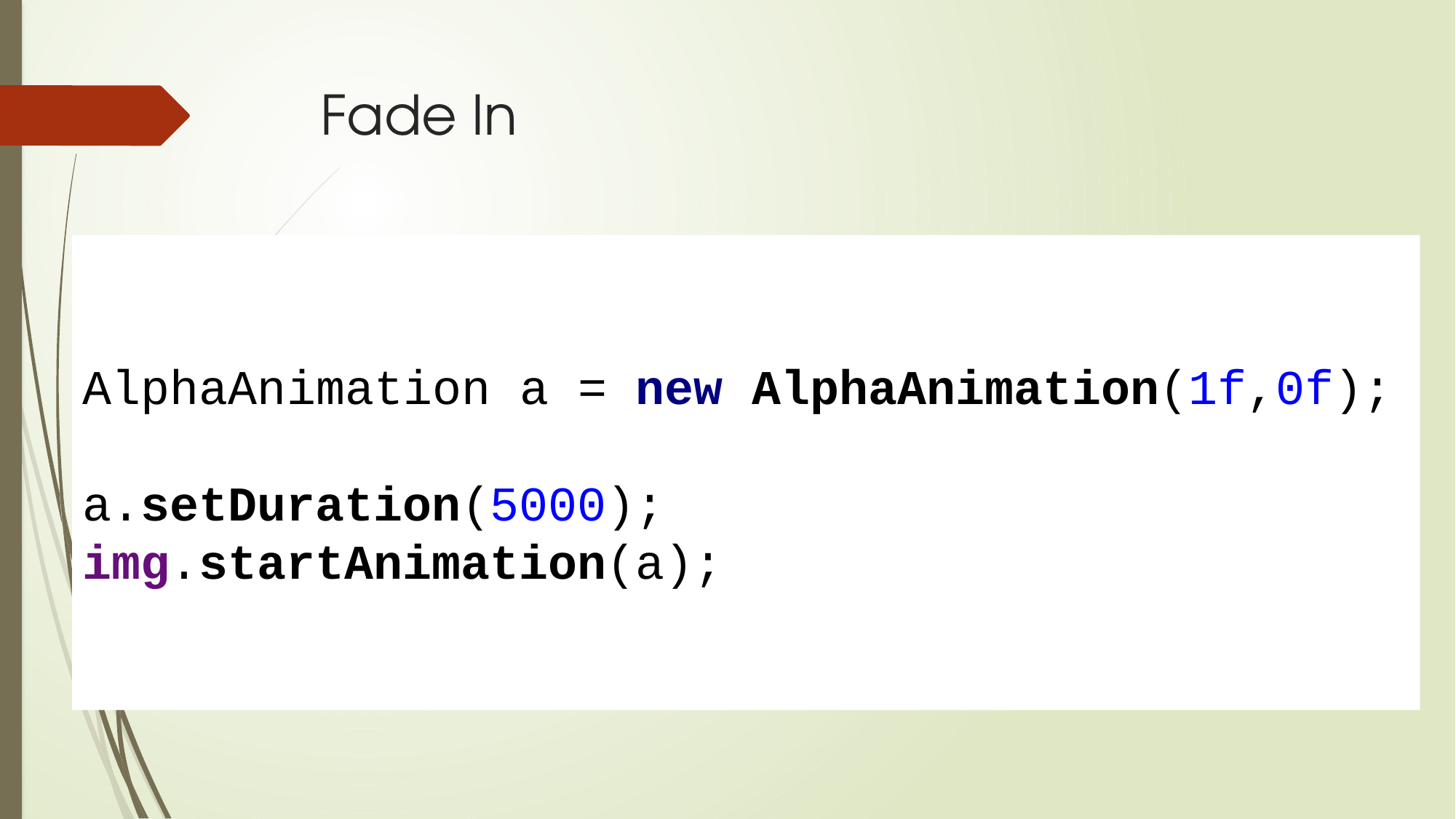

# Fade In
AlphaAnimation a = new AlphaAnimation(1f,0f);
a.setDuration(5000);
img.startAnimation(a);